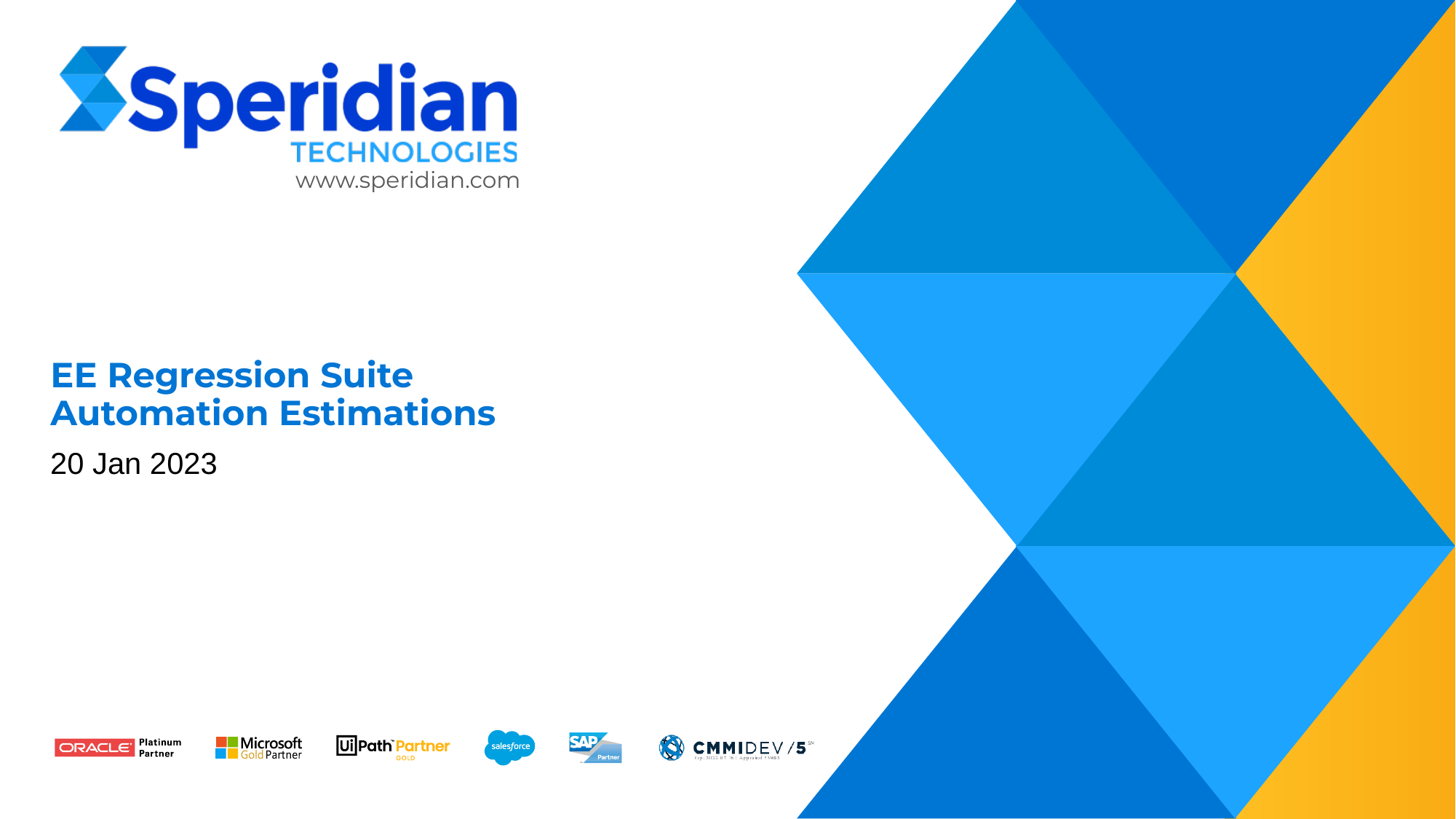

# EE Regression Suite Automation Estimations
20 Jan 2023